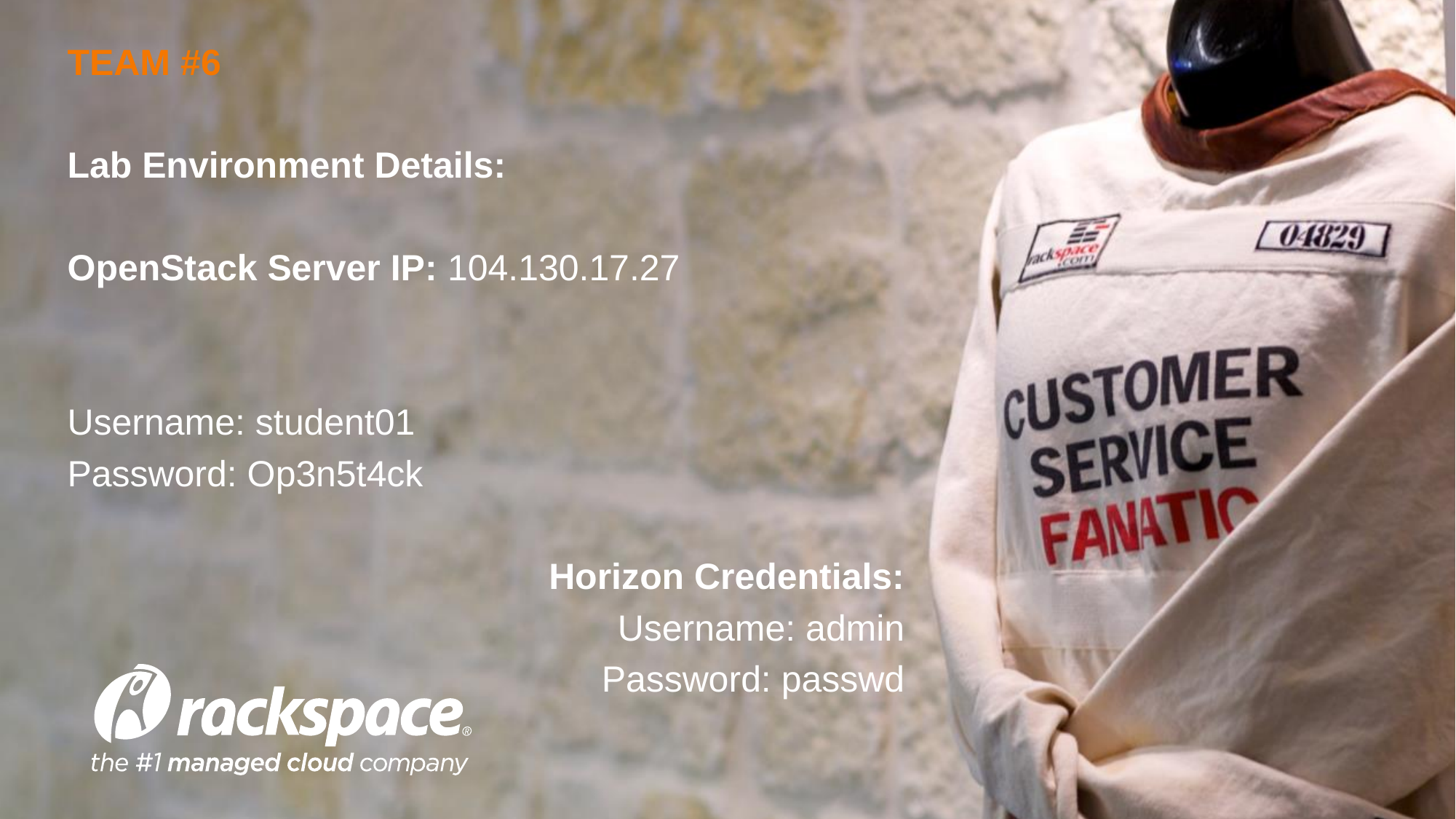

TEAM #6

Lab Environment Details:

OpenStack Server IP: 104.130.17.27

Username: student01
Password: Op3n5t4ck

Horizon Credentials:
Username: admin
Password: passwd